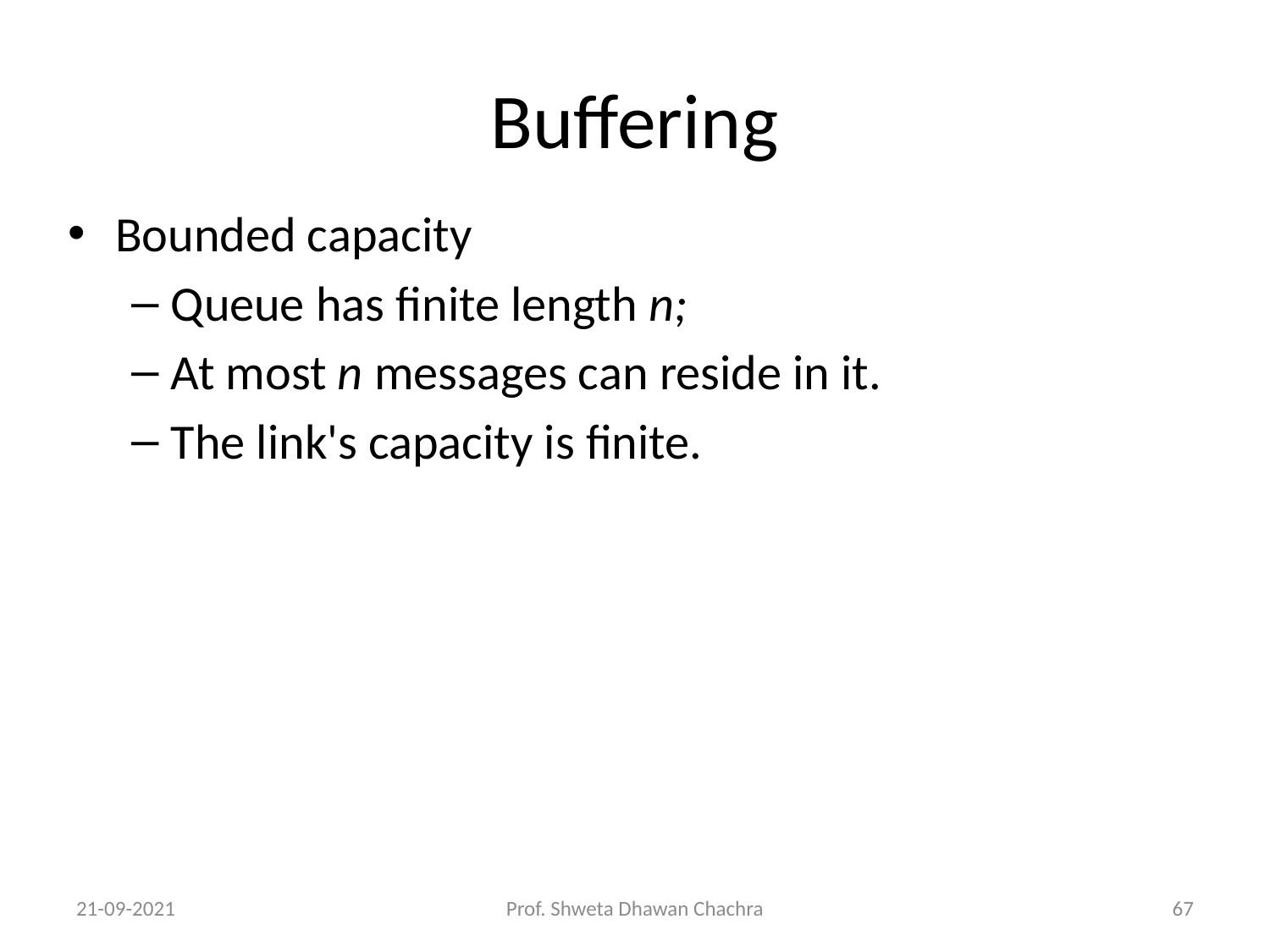

# Buffering
Bounded capacity
Queue has finite length n;
At most n messages can reside in it.
The link's capacity is finite.
21-09-2021
Prof. Shweta Dhawan Chachra
67